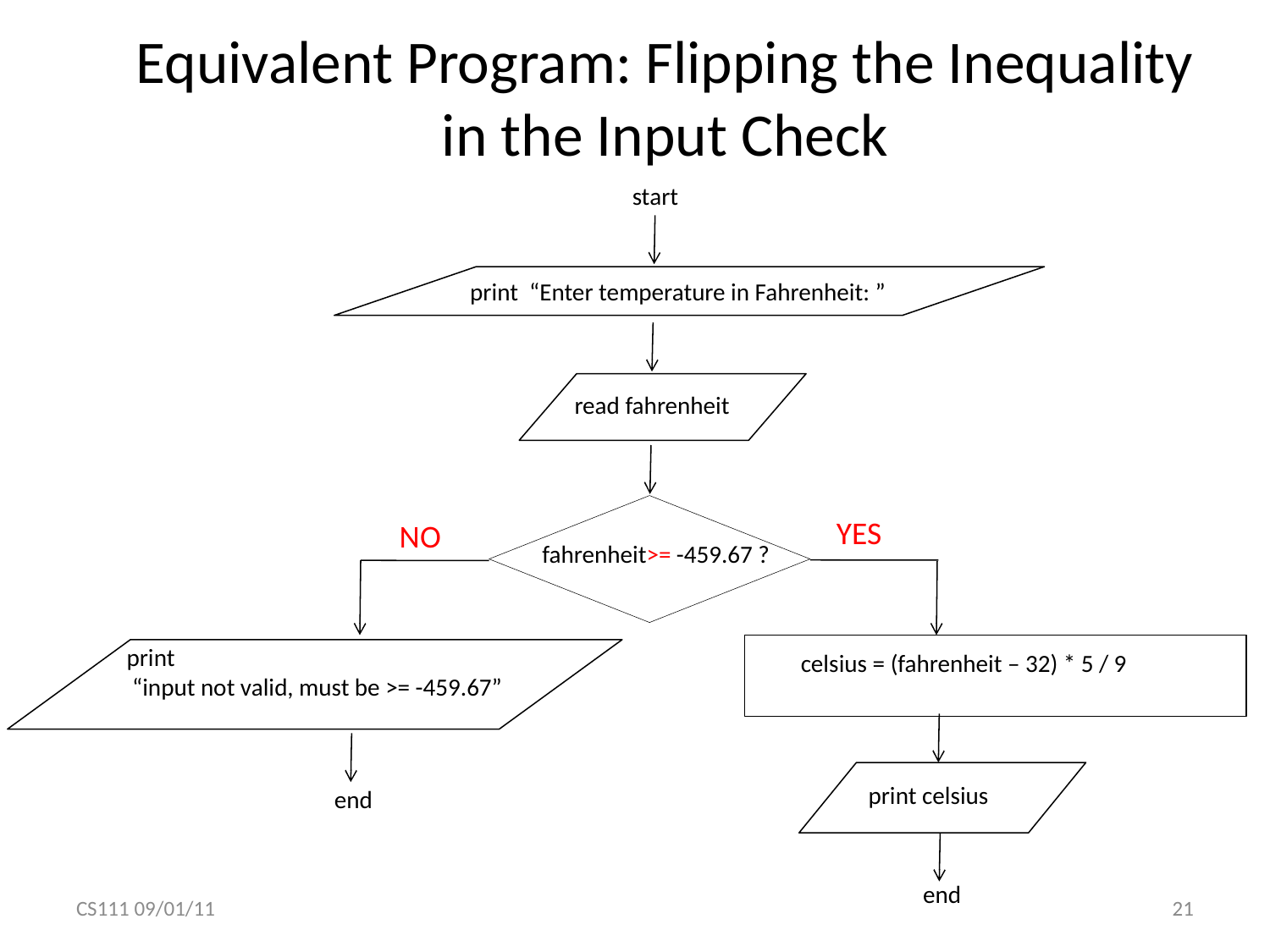

# Equivalent Program: Flipping the Inequality in the Input Check
start

print  “Enter temperature in Fahrenheit: ”

read fahrenheit

fahrenheit>= -459.67 ?
YES
NO
print
 “input not valid, must be >= -459.67”

celsius = (fahrenheit – 32) * 5 / 9

print celsius
end
end
CS111 09/01/11
21